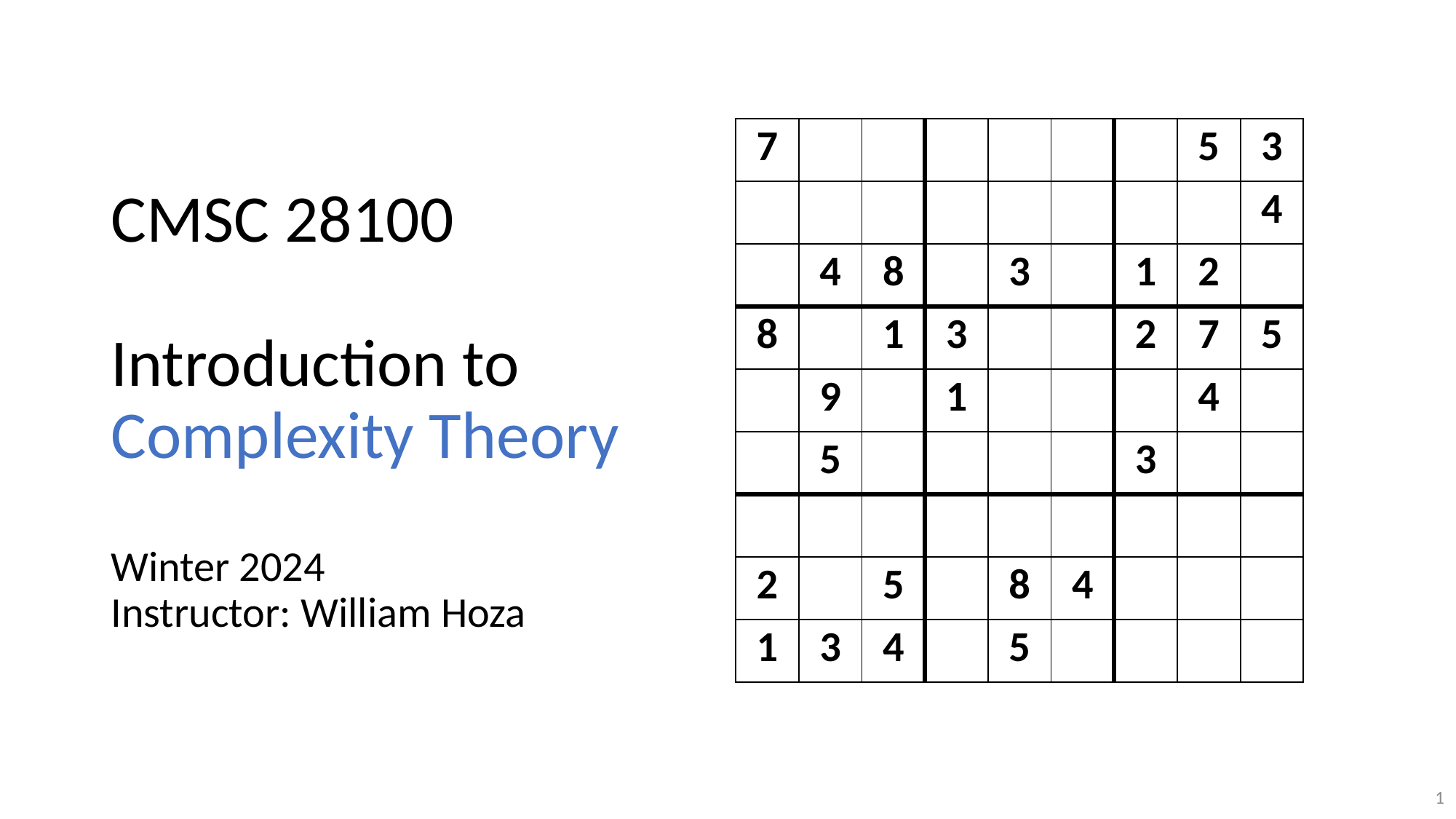

# CMSC 28100 Introduction to Complexity Theory Winter 2024 Instructor: William Hoza
| 7 |  |  |  |  |  |  | 5 | 3 |
| --- | --- | --- | --- | --- | --- | --- | --- | --- |
|  |  |  |  |  |  |  |  | 4 |
|  | 4 | 8 |  | 3 |  | 1 | 2 |  |
| 8 |  | 1 | 3 |  |  | 2 | 7 | 5 |
|  | 9 |  | 1 |  |  |  | 4 |  |
|  | 5 |  |  |  |  | 3 |  |  |
|  |  |  |  |  |  |  |  |  |
| 2 |  | 5 |  | 8 | 4 |  |  |  |
| 1 | 3 | 4 |  | 5 |  |  |  |  |
1